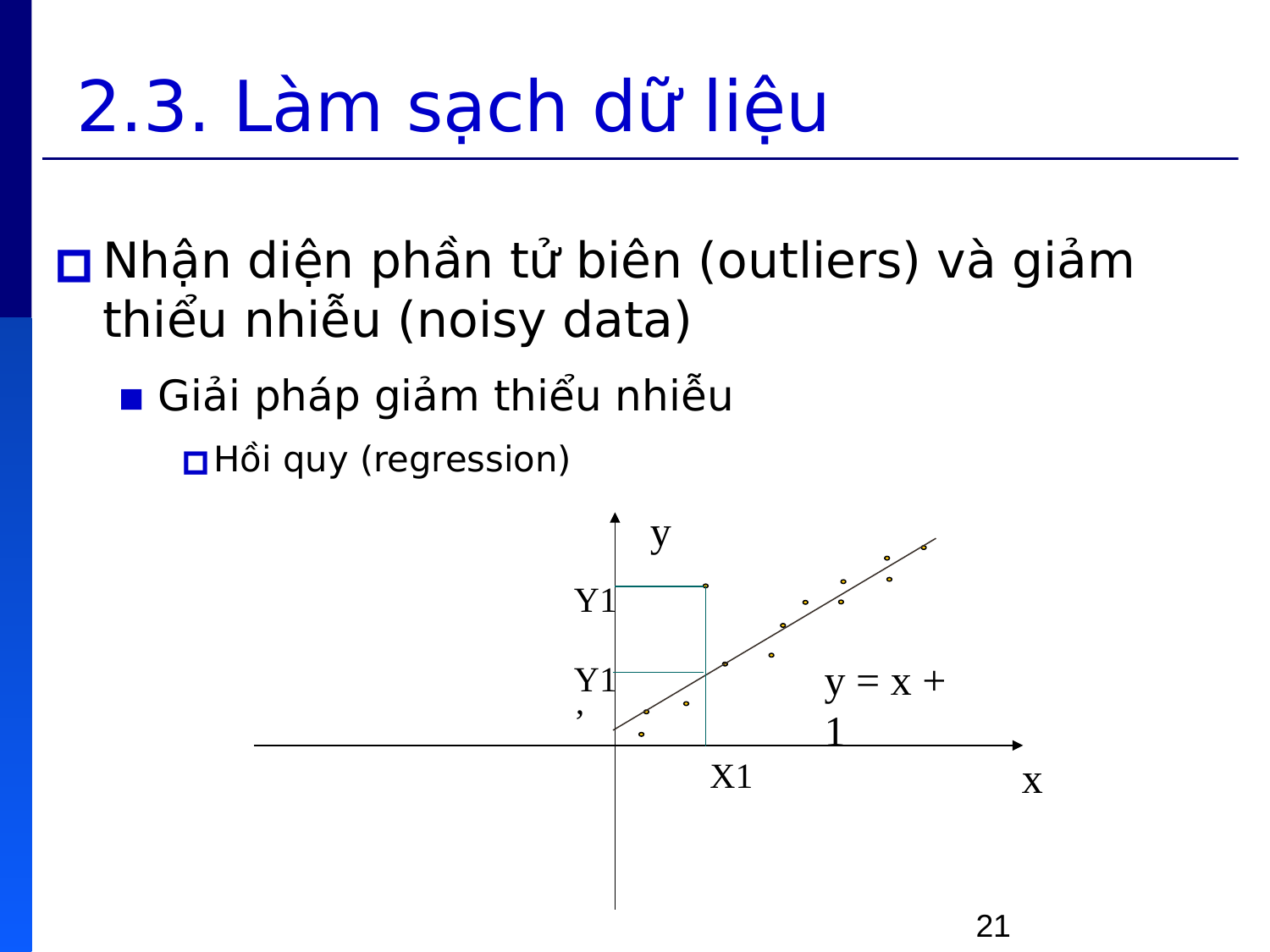

# 2.3. Làm sạch dữ liệu
Nhận diện phần tử biên (outliers) và giảm thiểu nhiễu (noisy data)
Giải pháp giảm thiểu nhiễu
Hồi quy (regression)
y

Y1

y = x + 1
Y1’

x
X1
21